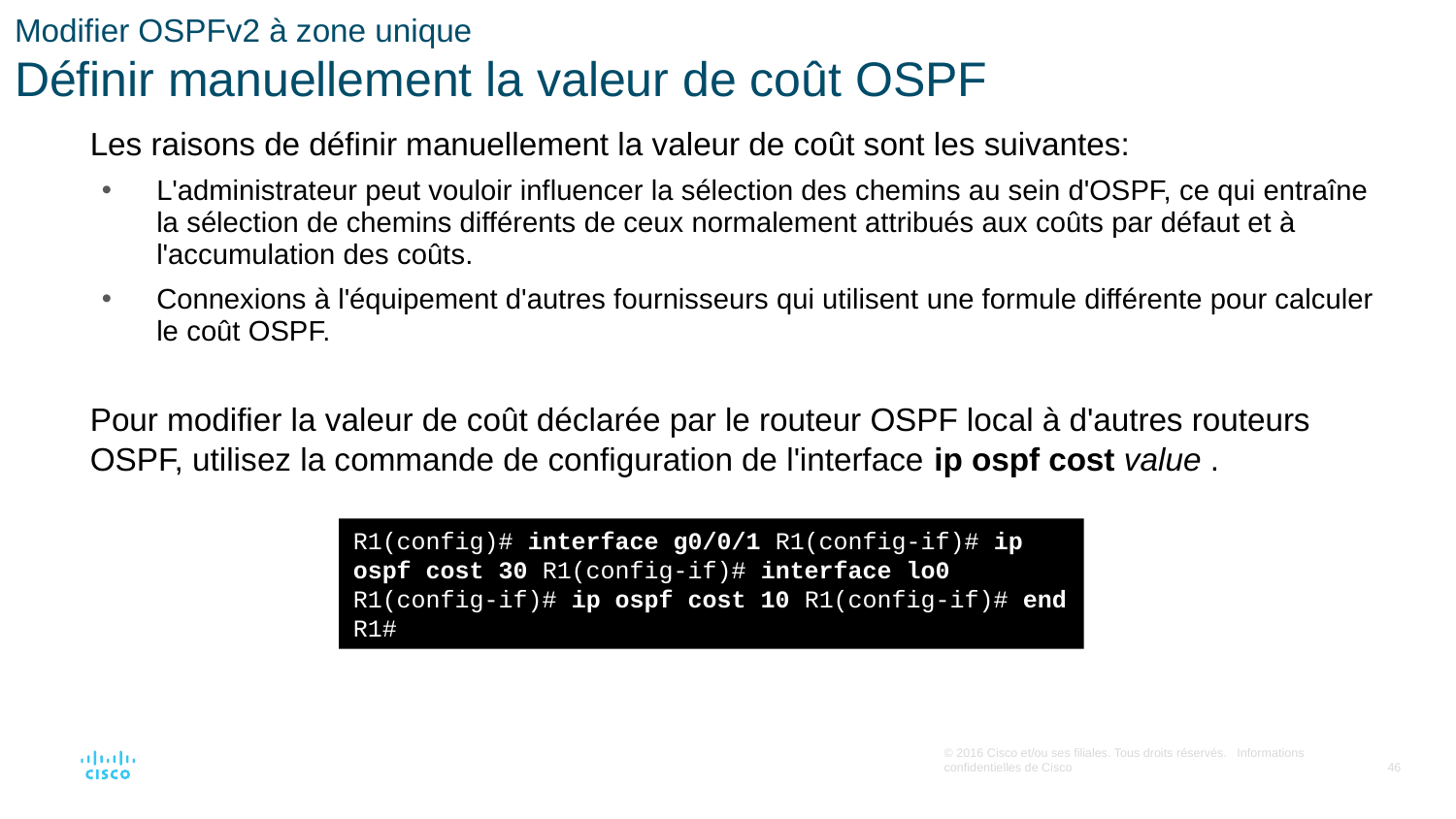

# Modifier OSPFv2 à zone unique Définir manuellement la valeur de coût OSPF
Les raisons de définir manuellement la valeur de coût sont les suivantes:
L'administrateur peut vouloir influencer la sélection des chemins au sein d'OSPF, ce qui entraîne la sélection de chemins différents de ceux normalement attribués aux coûts par défaut et à l'accumulation des coûts.
Connexions à l'équipement d'autres fournisseurs qui utilisent une formule différente pour calculer le coût OSPF.

Pour modifier la valeur de coût déclarée par le routeur OSPF local à d'autres routeurs OSPF, utilisez la commande de configuration de l'interface ip ospf cost value .
R1(config)# interface g0/0/1 R1(config-if)# ip ospf cost 30 R1(config-if)# interface lo0 R1(config-if)# ip ospf cost 10 R1(config-if)# end
R1#